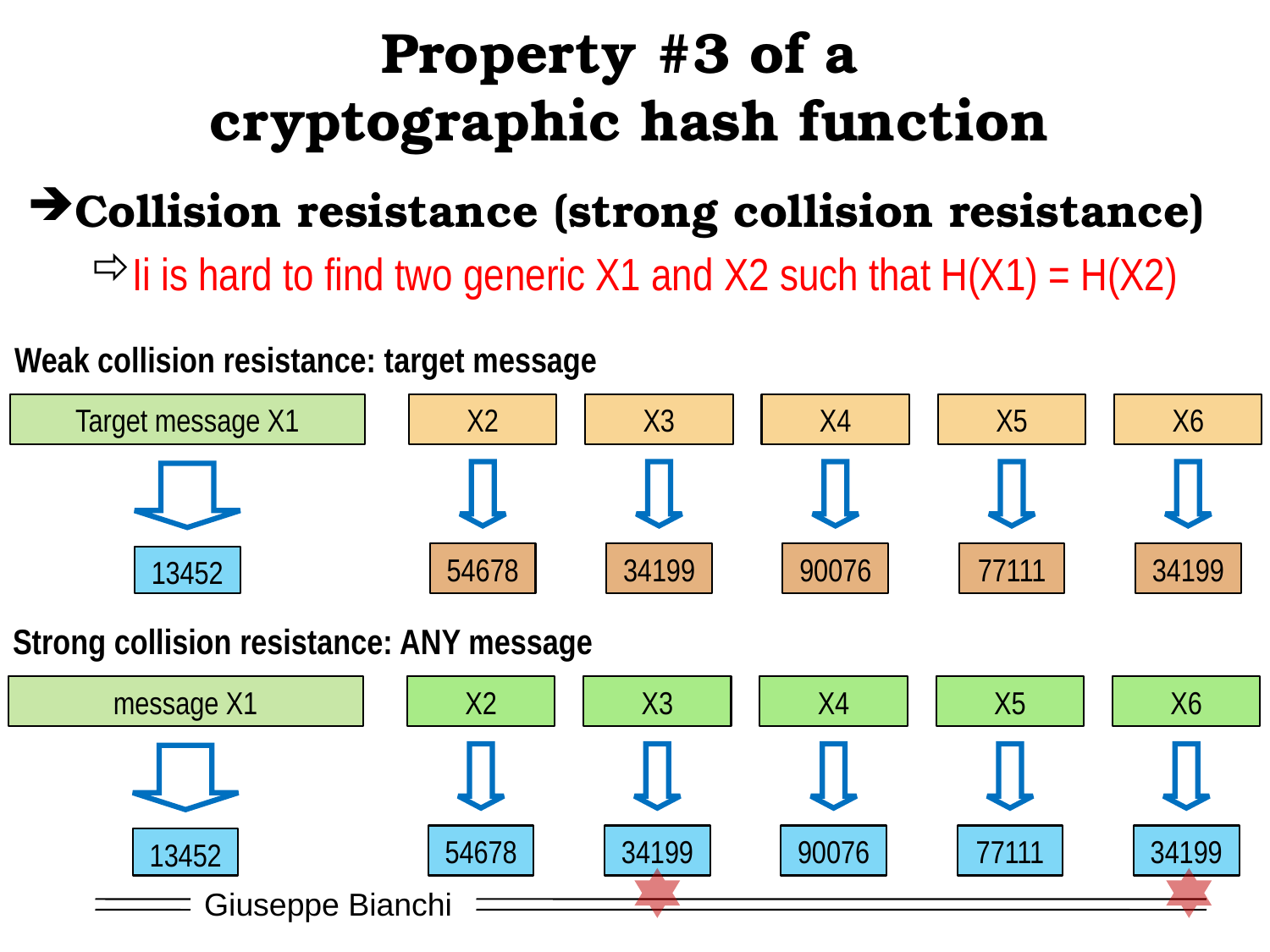

# Property #3 of a cryptographic hash function
Collision resistance (strong collision resistance)
Ii is hard to find two generic X1 and X2 such that H(X1) = H(X2)
Weak collision resistance: target message
Target message X1

13452
X2

54678
X3

34199
X4

90076
X5

77111
X6

34199
Strong collision resistance: ANY message
message X1

13452
X2

54678
X3
X4

90076
X5

77111
X6

34199
34199